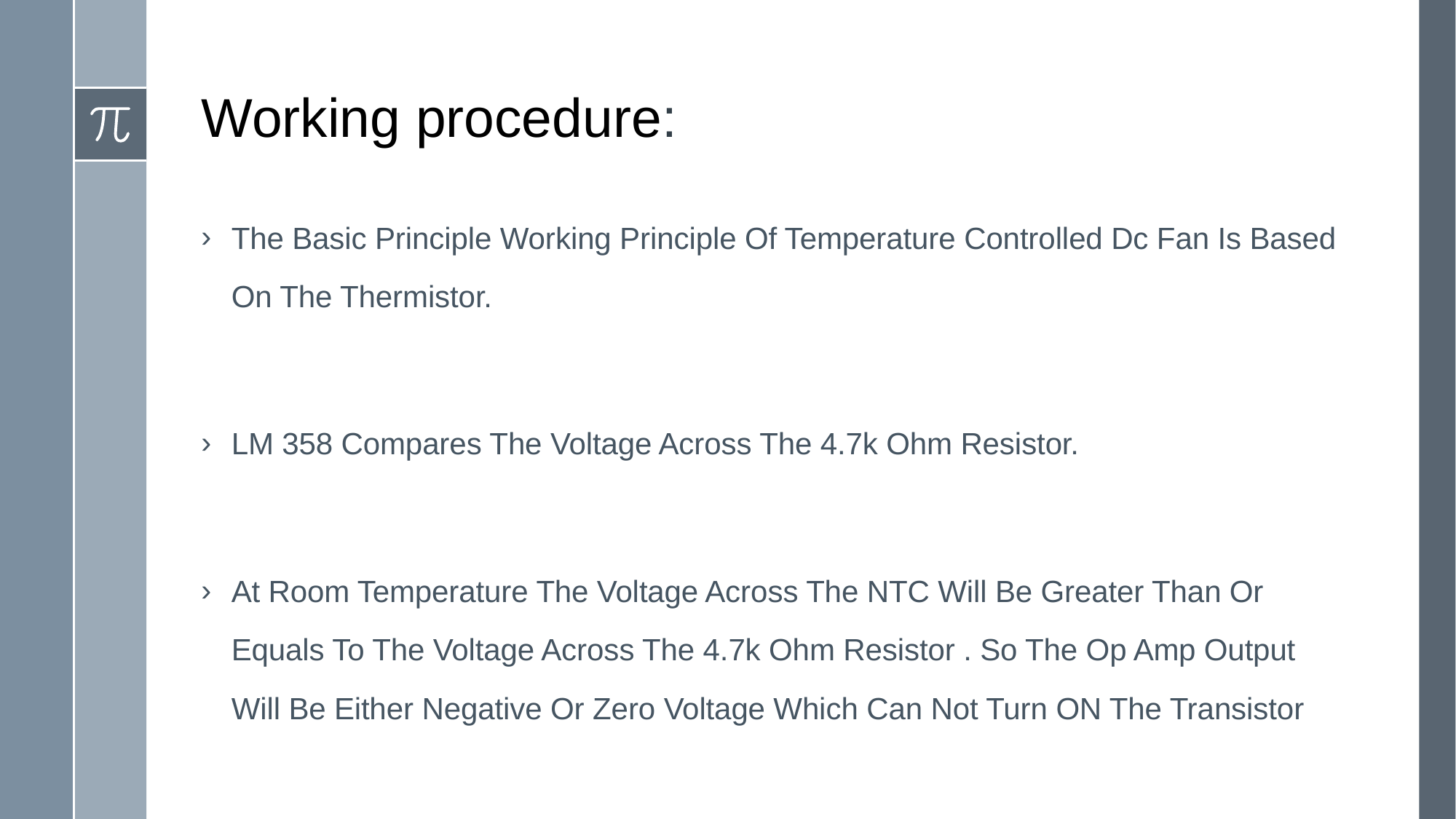

# Working procedure:
The Basic Principle Working Principle Of Temperature Controlled Dc Fan Is Based On The Thermistor.

LM 358 Compares The Voltage Across The 4.7k Ohm Resistor.

At Room Temperature The Voltage Across The NTC Will Be Greater Than Or Equals To The Voltage Across The 4.7k Ohm Resistor . So The Op Amp Output Will Be Either Negative Or Zero Voltage Which Can Not Turn ON The Transistor